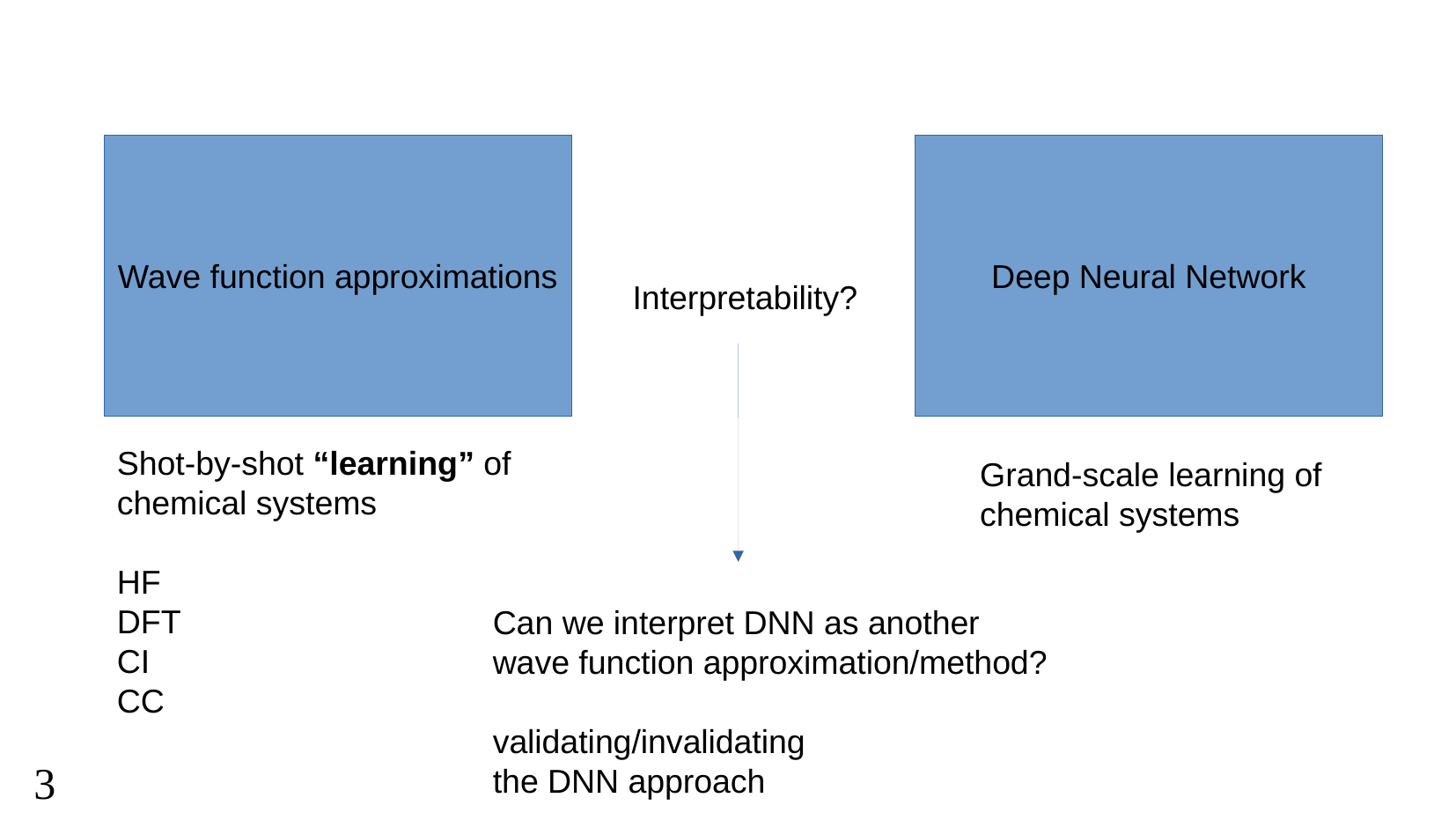

Wave function approximations
Deep Neural Network
Interpretability?

Shot-by-shot “learning” of chemical systems

HF
DFT
CI
CC

Grand-scale learning of chemical systems
Can we interpret DNN as another
wave function approximation/method?

validating/invalidating
the DNN approach
3